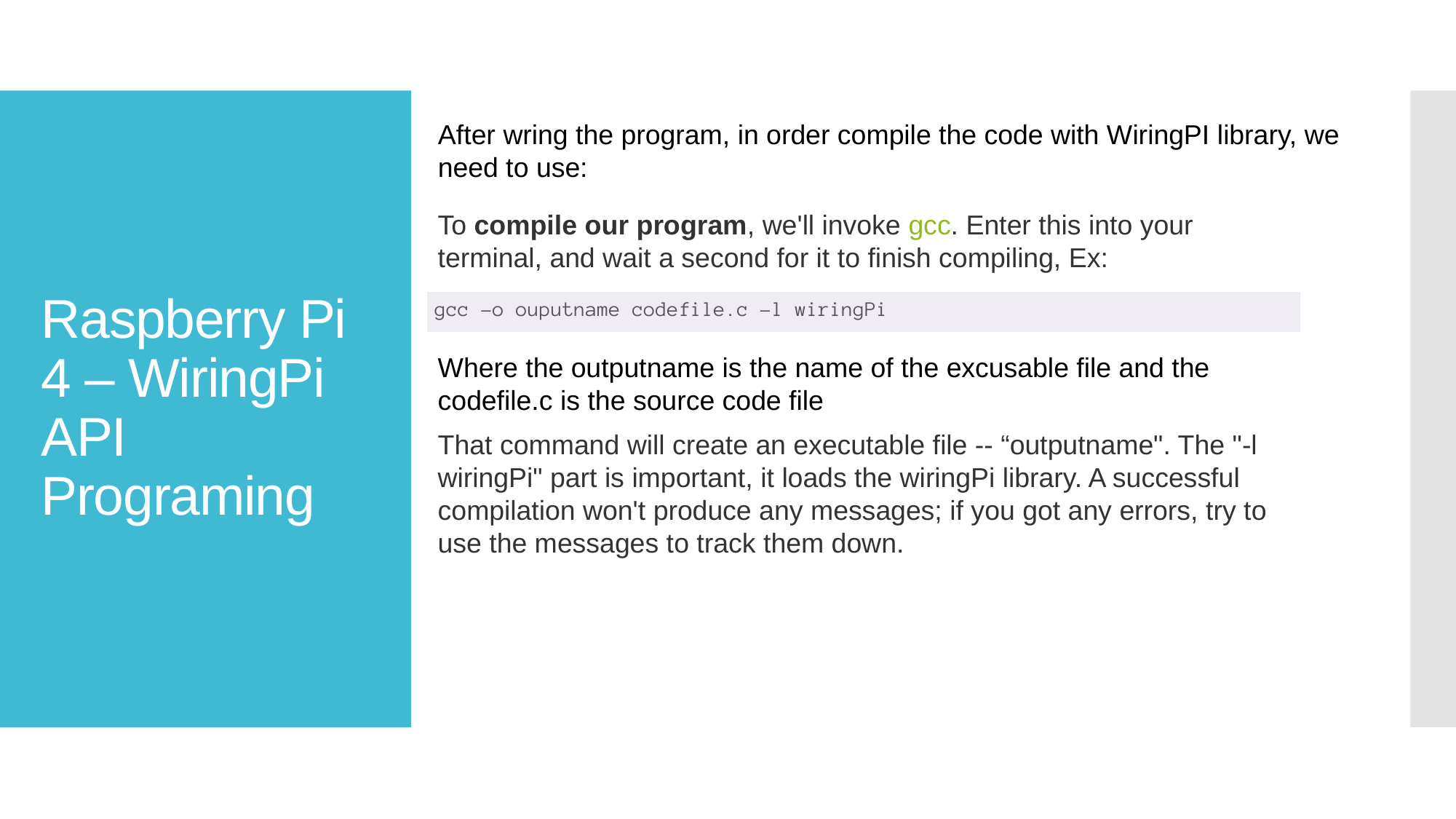

After wring the program, in order compile the code with WiringPI library, we need to use:
# Raspberry Pi 4 – WiringPi API Programing
To compile our program, we'll invoke gcc. Enter this into your terminal, and wait a second for it to finish compiling, Ex:
| gcc -o ouputname codefile.c -l wiringPi |
| --- |
Where the outputname is the name of the excusable file and the codefile.c is the source code file
That command will create an executable file -- “outputname". The "-l wiringPi" part is important, it loads the wiringPi library. A successful compilation won't produce any messages; if you got any errors, try to use the messages to track them down.